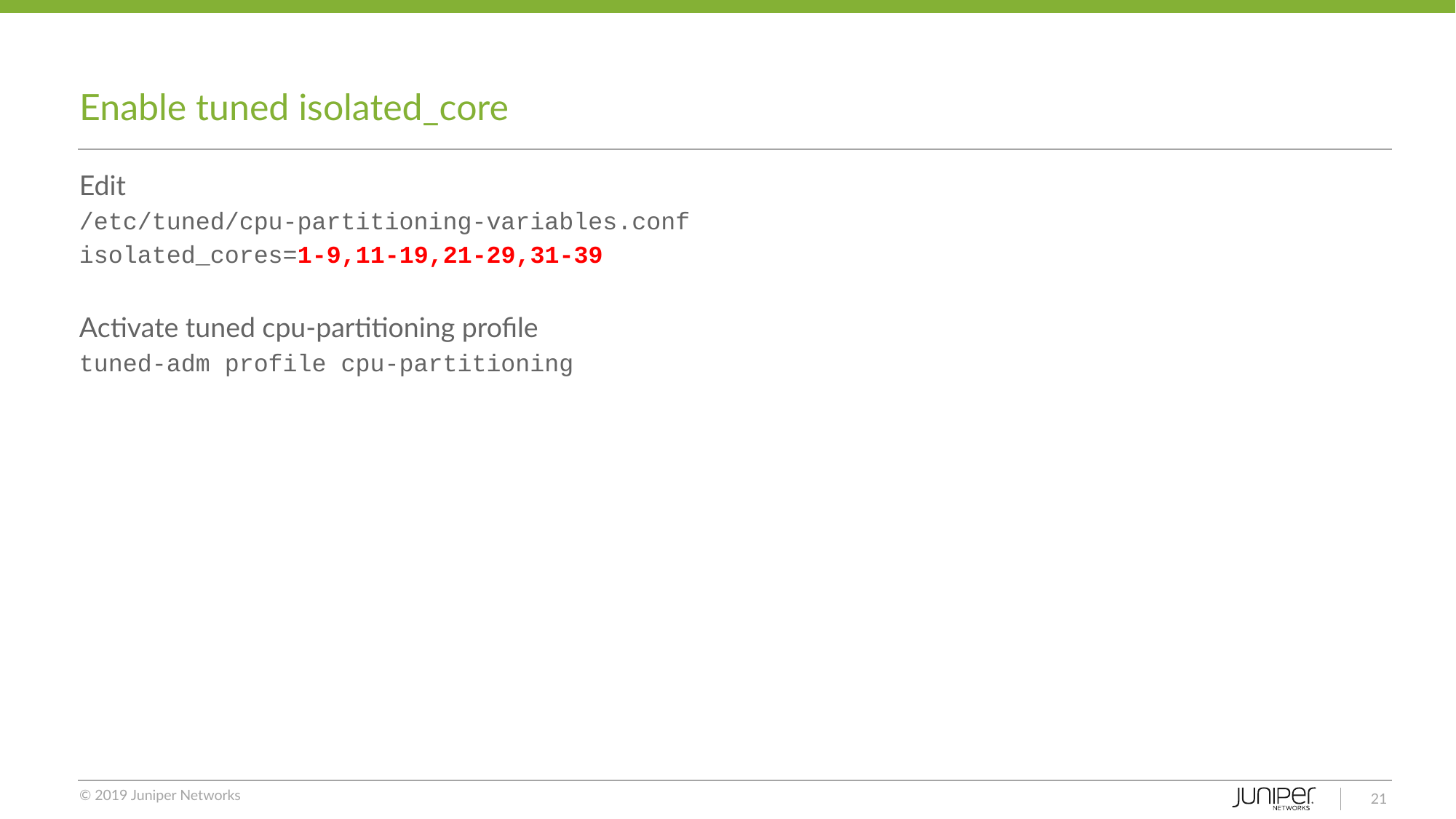

# Enable tuned isolated_core
Edit
/etc/tuned/cpu-partitioning-variables.conf
isolated_cores=1-9,11-19,21-29,31-39

Activate tuned cpu-partitioning profile
tuned-adm profile cpu-partitioning

21